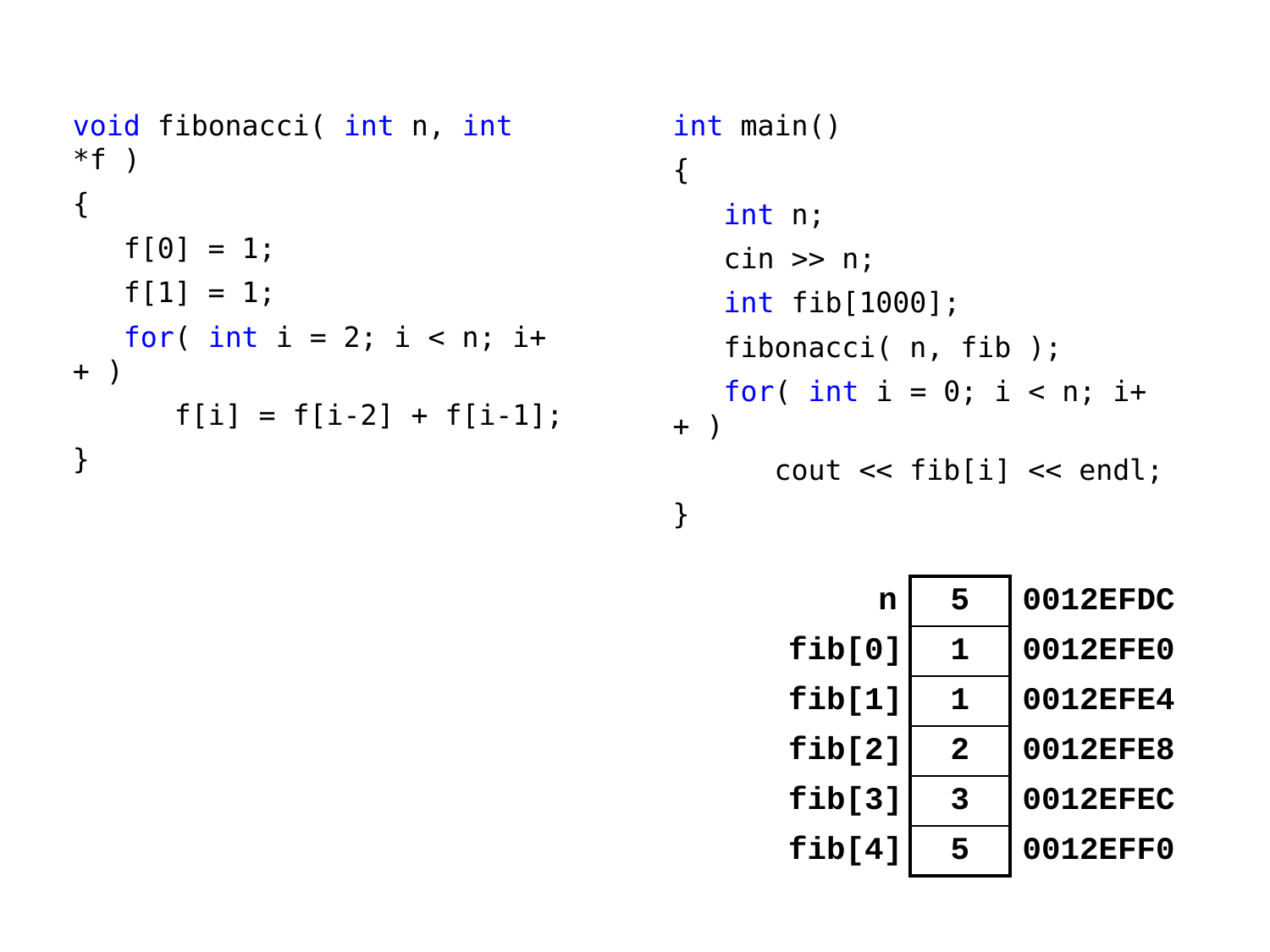

void fibonacci( int n, int *f )
{
   f[0] = 1;
   f[1] = 1;
   for( int i = 2; i < n; i++ )
      f[i] = f[i-2] + f[i-1];
}
int main()
{
   int n;
   cin >> n;
   int fib[1000];
   fibonacci( n, fib );
   for( int i = 0; i < n; i++ )
      cout << fib[i] << endl;
}
|  | n | 5 | 0012EFDC |
| --- | --- | --- | --- |
|  | fib[0] | 1 | 0012EFE0 |
|  | fib[1] | 1 | 0012EFE4 |
|  | fib[2] | 2 | 0012EFE8 |
|  | fib[3] | 3 | 0012EFEC |
|  | fib[4] | 5 | 0012EFF0 |